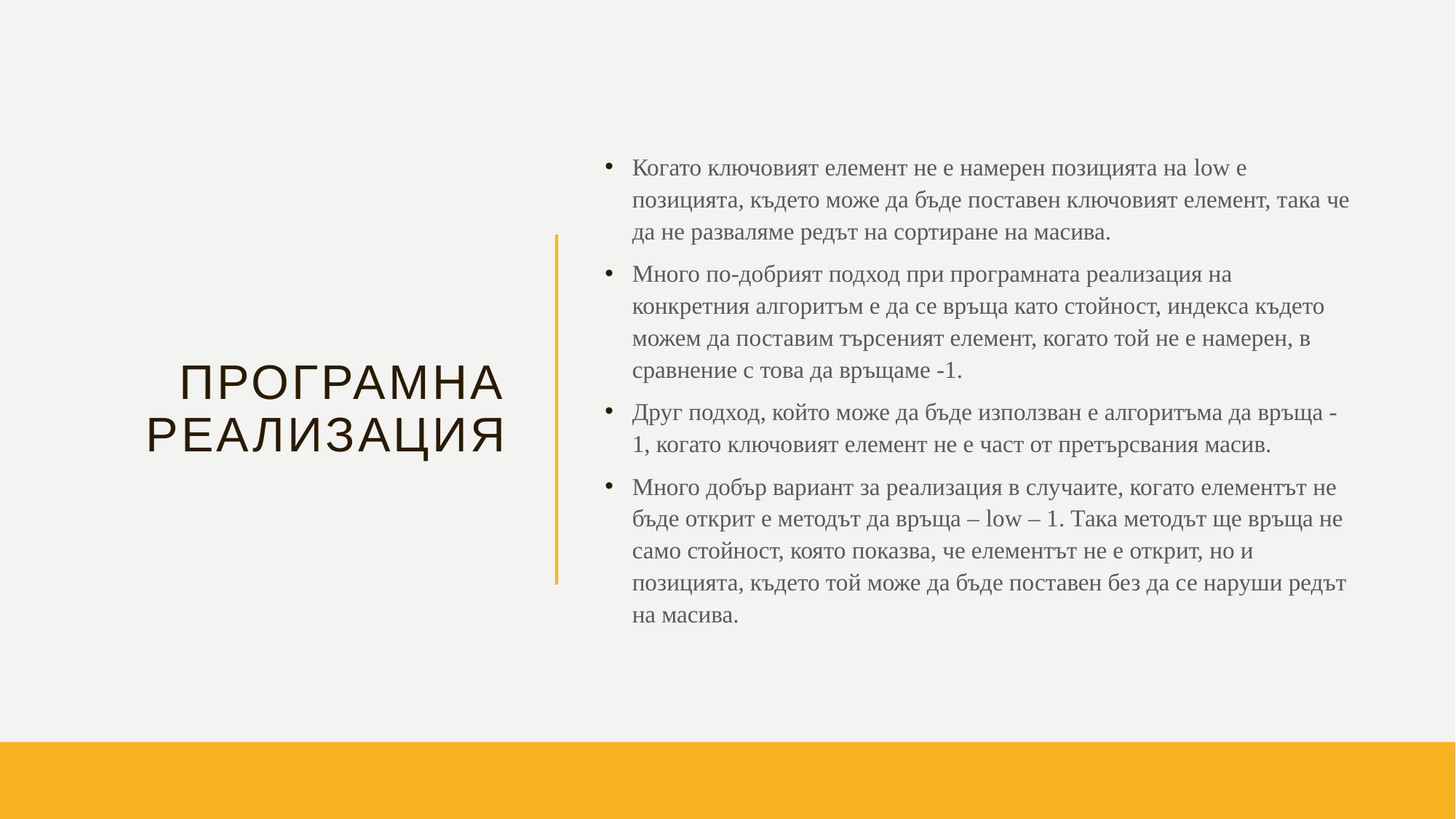

# Програмна реализация
Когато ключовият елемент не е намерен позицията на low е позицията, където може да бъде поставен ключовият елемент, така че да не разваляме редът на сортиране на масива.
Много по-добрият подход при програмната реализация на конкретния алгоритъм е да се връща като стойност, индекса където можем да поставим търсеният елемент, когато той не е намерен, в сравнение с това да връщаме -1.
Друг подход, който може да бъде използван е алгоритъма да връща -1, когато ключовият елемент не е част от претърсвания масив.
Много добър вариант за реализация в случаите, когато елементът не бъде открит е методът да връща – low – 1. Така методът ще връща не само стойност, която показва, че елементът не е открит, но и позицията, където той може да бъде поставен без да се наруши редът на масива.